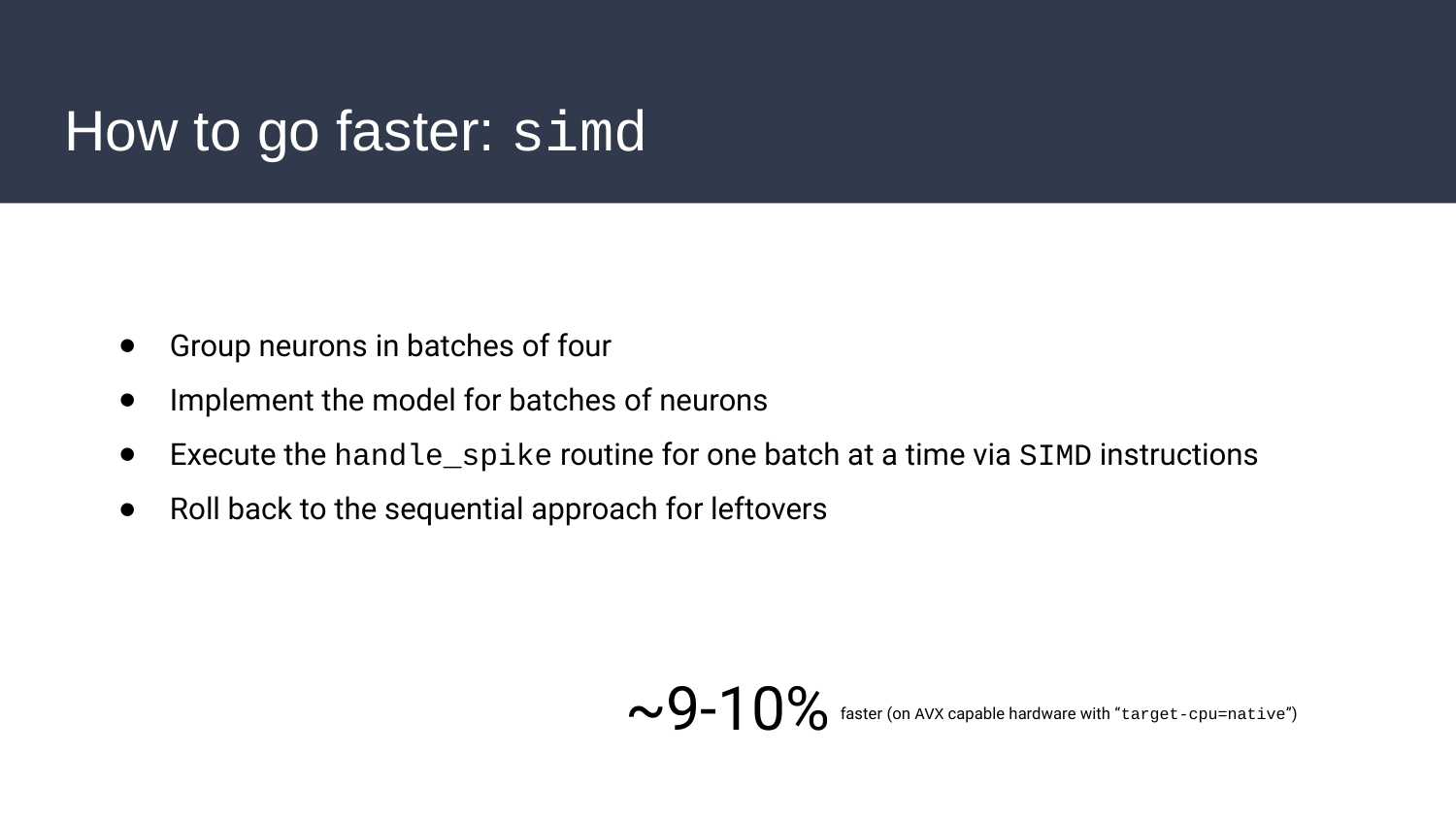

# How to go faster: simd

Group neurons in batches of four
Implement the model for batches of neurons
Execute the handle_spike routine for one batch at a time via SIMD instructions
Roll back to the sequential approach for leftovers
~9-10%
faster (on AVX capable hardware with “target-cpu=native”)